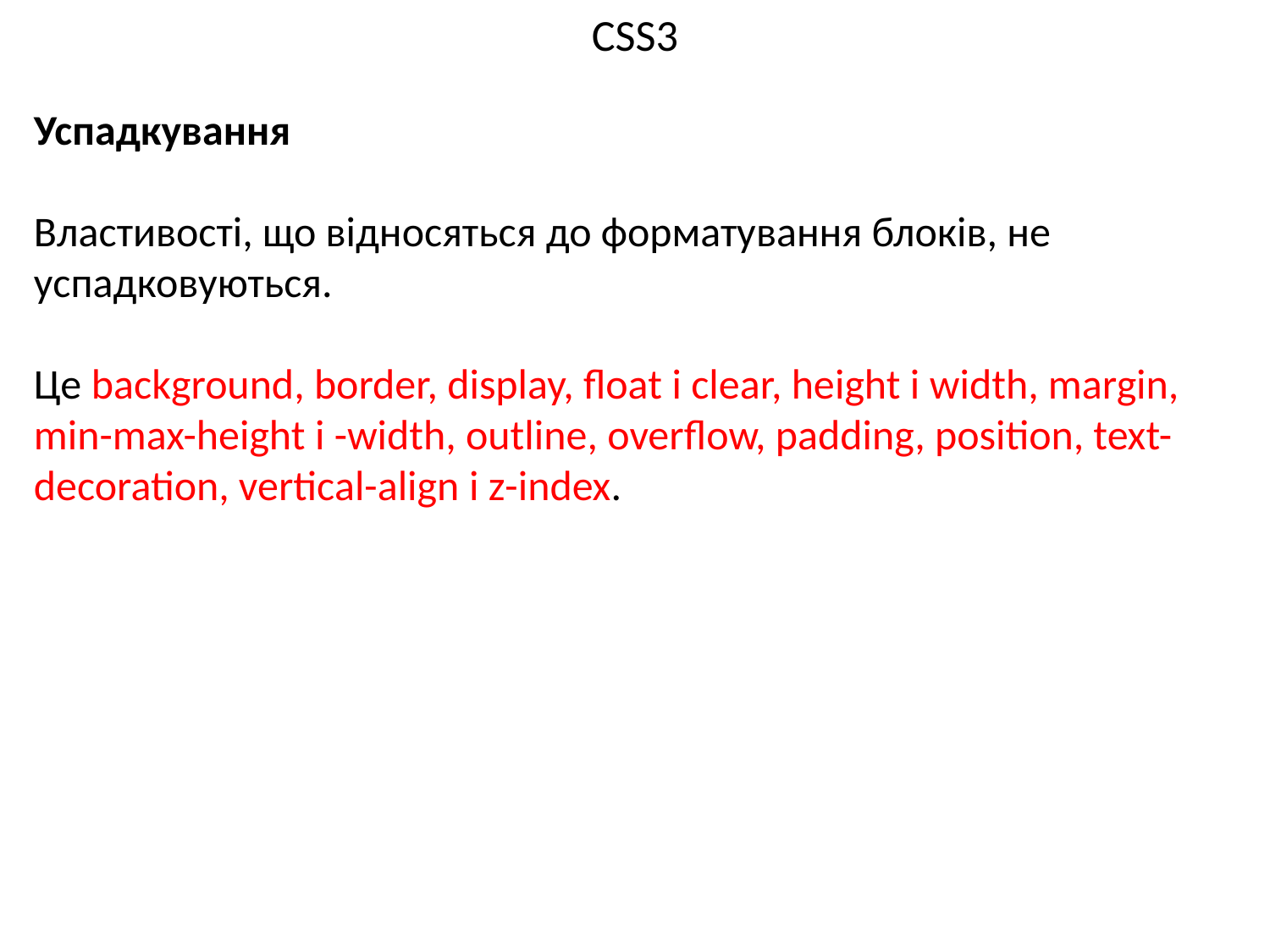

# CSS3
Успадкування
Властивості, що відносяться до форматування блоків, не успадковуються.

Це background, border, display, float і clear, height і width, margin, min-max-height і -width, outline, overflow, padding, position, text-decoration, vertical-align і z-index.